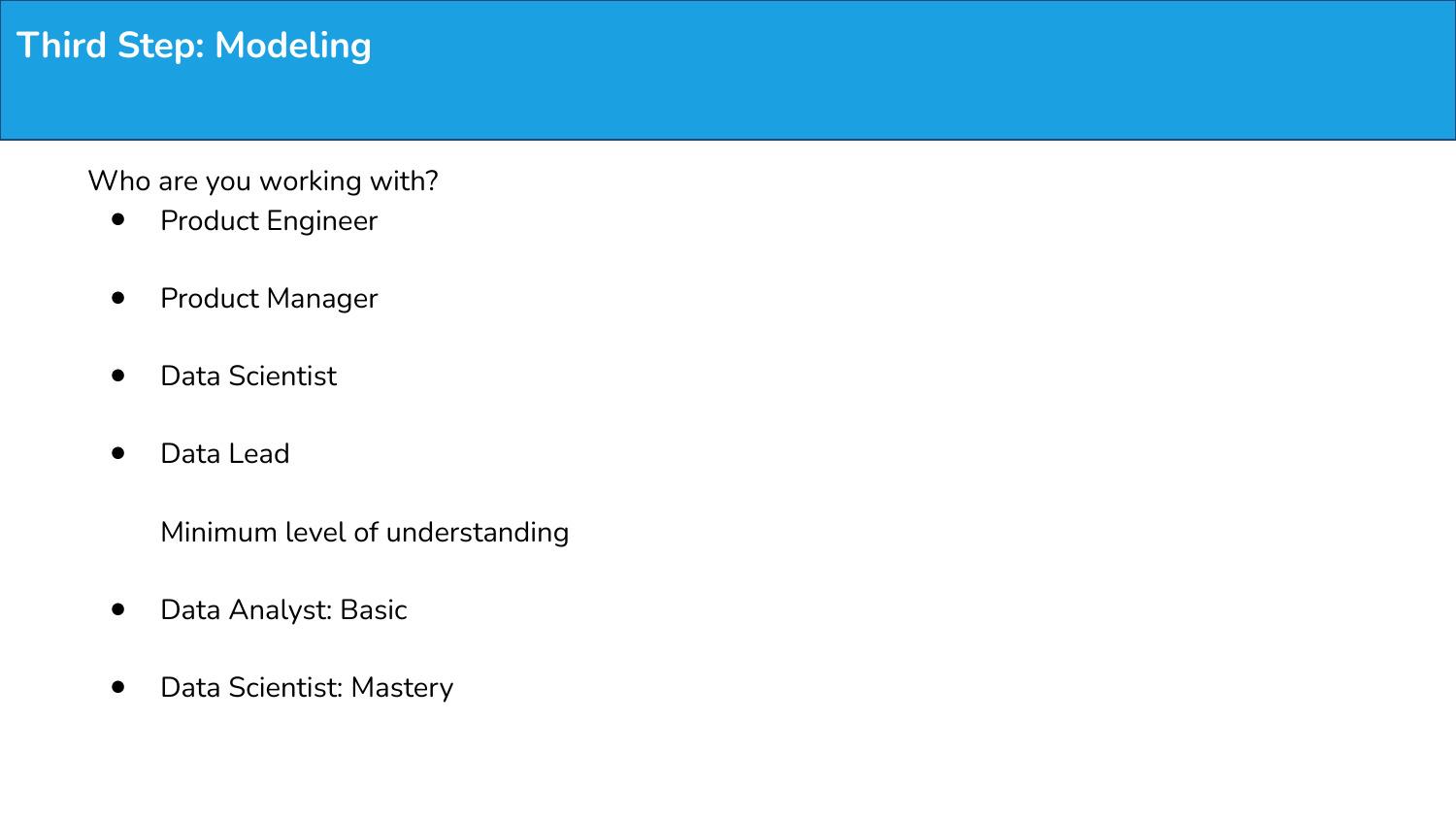

Third Step: Modeling

Who are you working with?
Product Engineer

Product Manager

Data Scientist

Data Lead

	Minimum level of understanding

Data Analyst: Basic

Data Scientist: Mastery